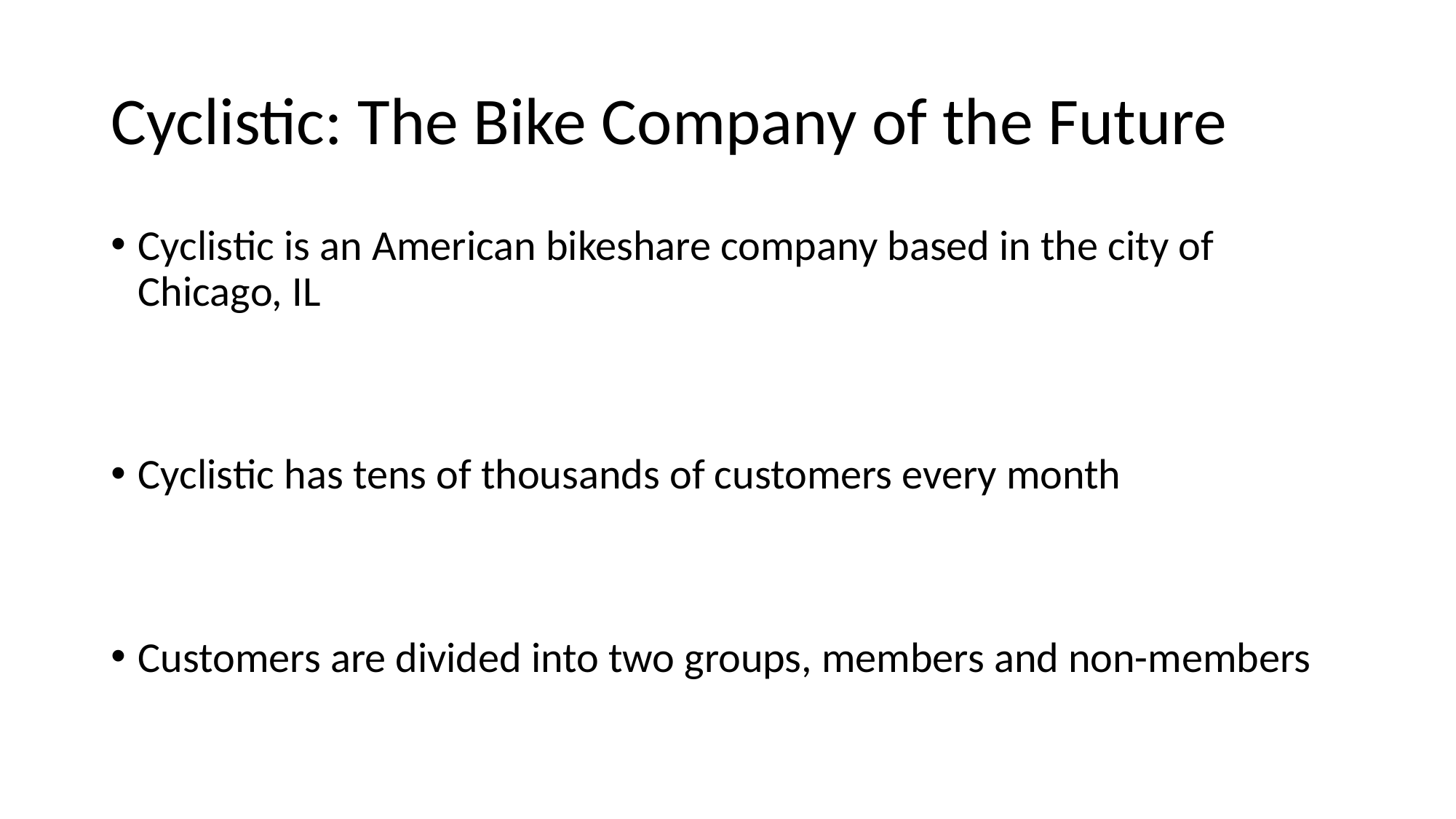

# Cyclistic: The Bike Company of the Future
Cyclistic is an American bikeshare company based in the city of Chicago, IL

Cyclistic has tens of thousands of customers every month

Customers are divided into two groups, members and non-members